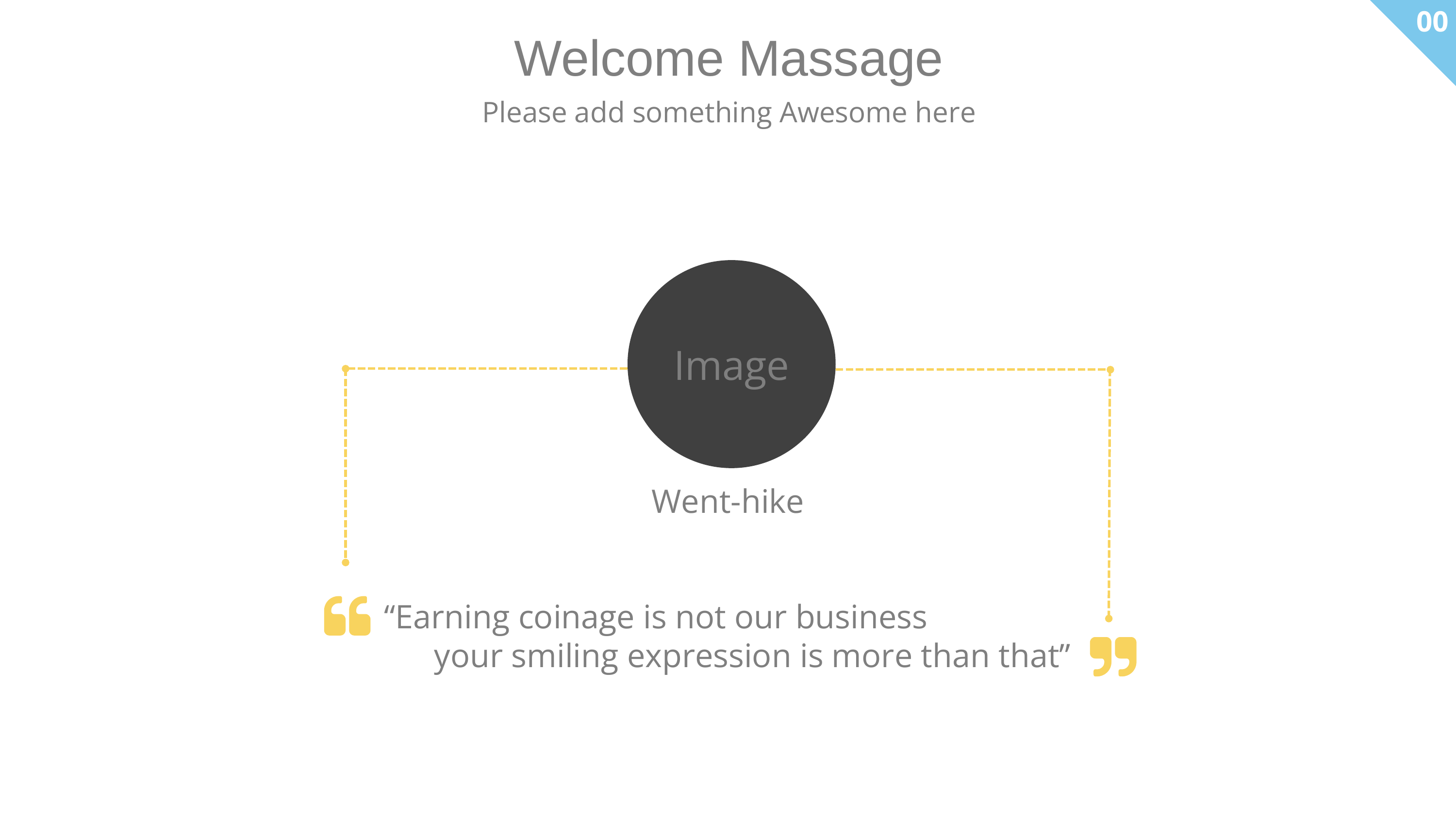

00
Welcome Massage
Please add something Awesome here
Image
Went-hike
“Earning coinage is not our business
      your smiling expression is more than that”